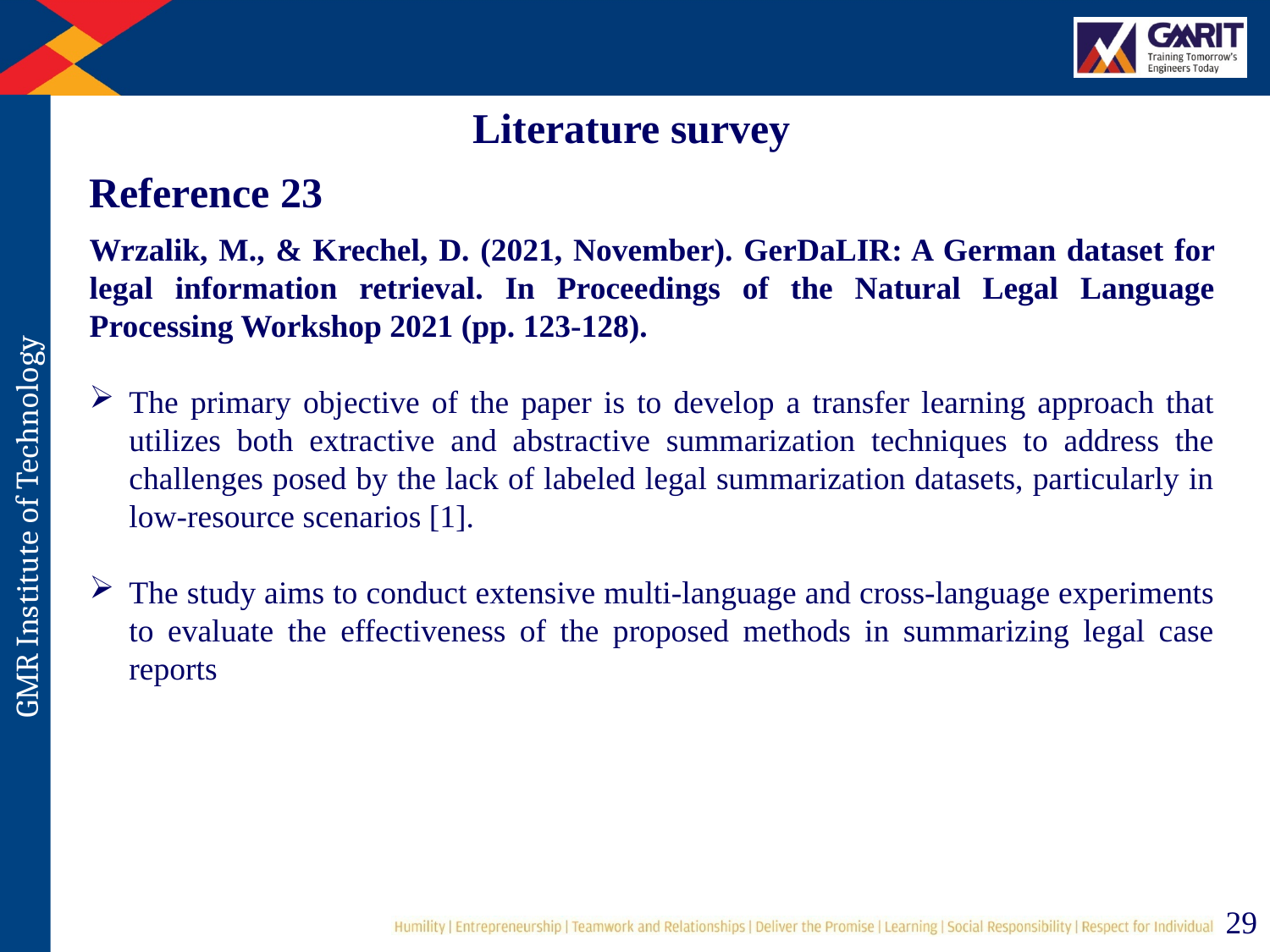

Literature survey
Reference 23
Wrzalik, M., & Krechel, D. (2021, November). GerDaLIR: A German dataset for legal information retrieval. In Proceedings of the Natural Legal Language Processing Workshop 2021 (pp. 123-128).

The primary objective of the paper is to develop a transfer learning approach that utilizes both extractive and abstractive summarization techniques to address the challenges posed by the lack of labeled legal summarization datasets, particularly in low-resource scenarios [1].

The study aims to conduct extensive multi-language and cross-language experiments to evaluate the effectiveness of the proposed methods in summarizing legal case reports

29